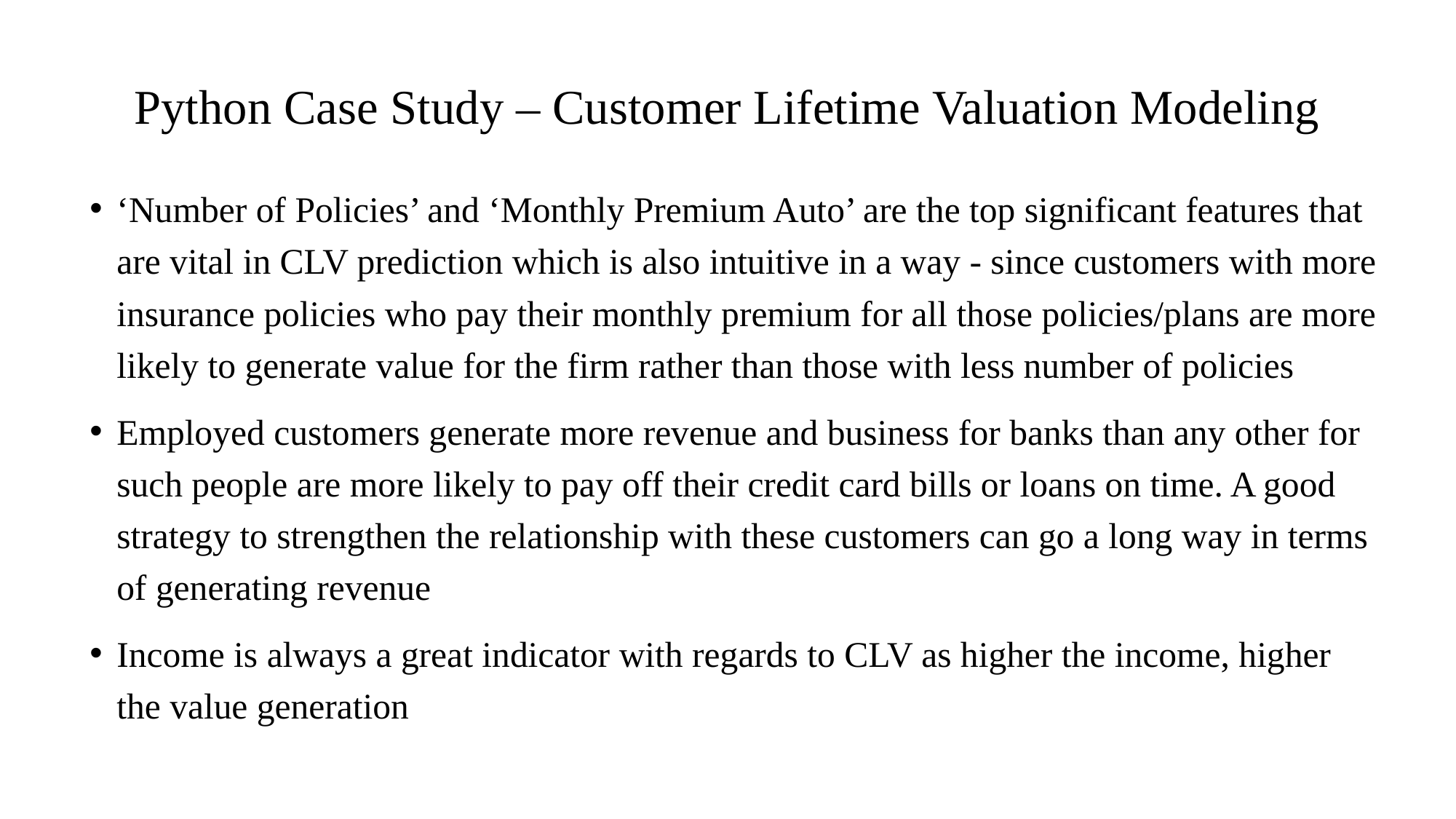

# Python Case Study – Customer Lifetime Valuation Modeling
‘Number of Policies’ and ‘Monthly Premium Auto’ are the top significant features that are vital in CLV prediction which is also intuitive in a way - since customers with more insurance policies who pay their monthly premium for all those policies/plans are more likely to generate value for the firm rather than those with less number of policies
Employed customers generate more revenue and business for banks than any other for such people are more likely to pay off their credit card bills or loans on time. A good strategy to strengthen the relationship with these customers can go a long way in terms of generating revenue
Income is always a great indicator with regards to CLV as higher the income, higher the value generation